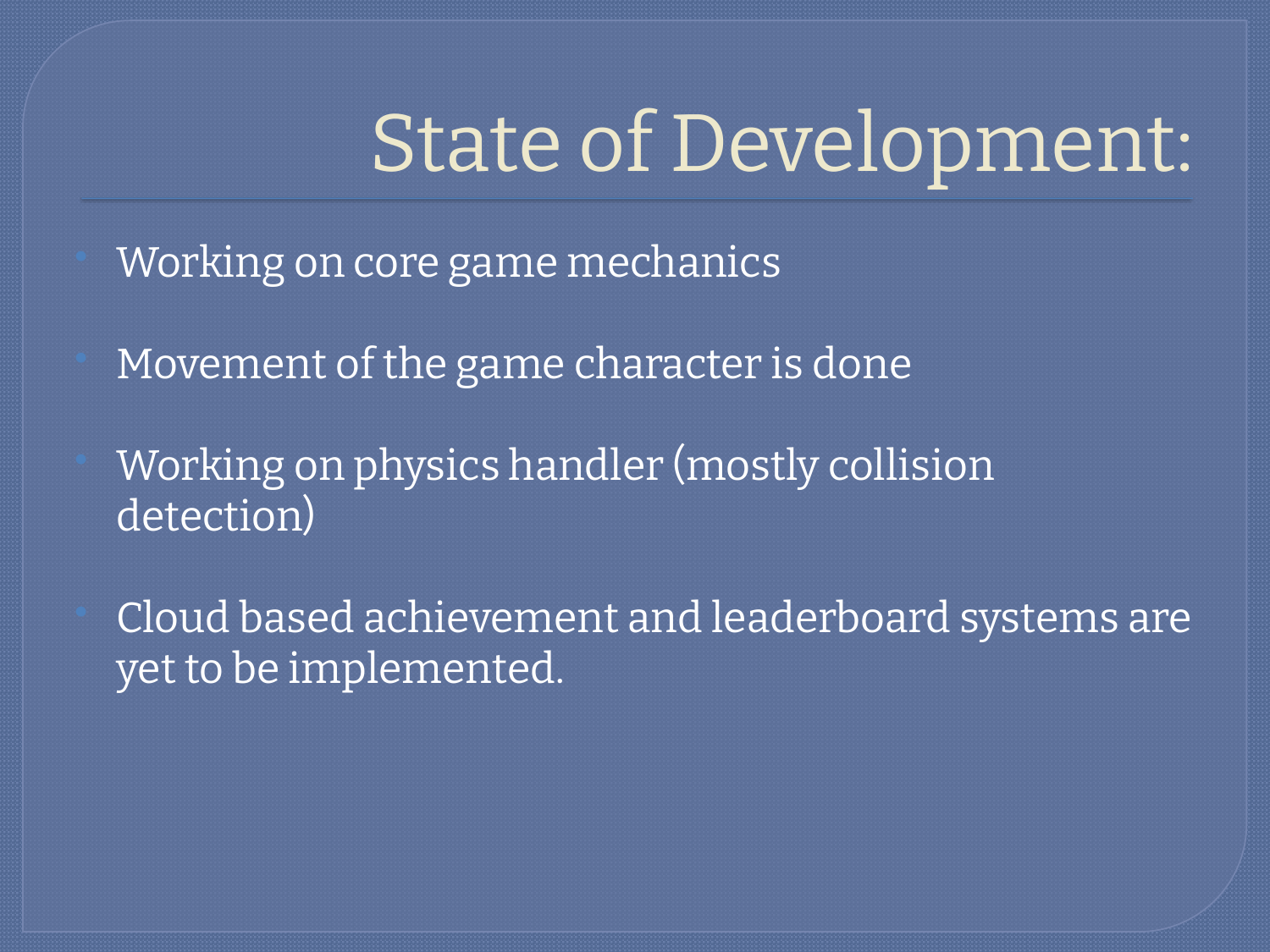

# State of Development:
Working on core game mechanics

Movement of the game character is done

Working on physics handler (mostly collision detection)

Cloud based achievement and leaderboard systems are yet to be implemented.